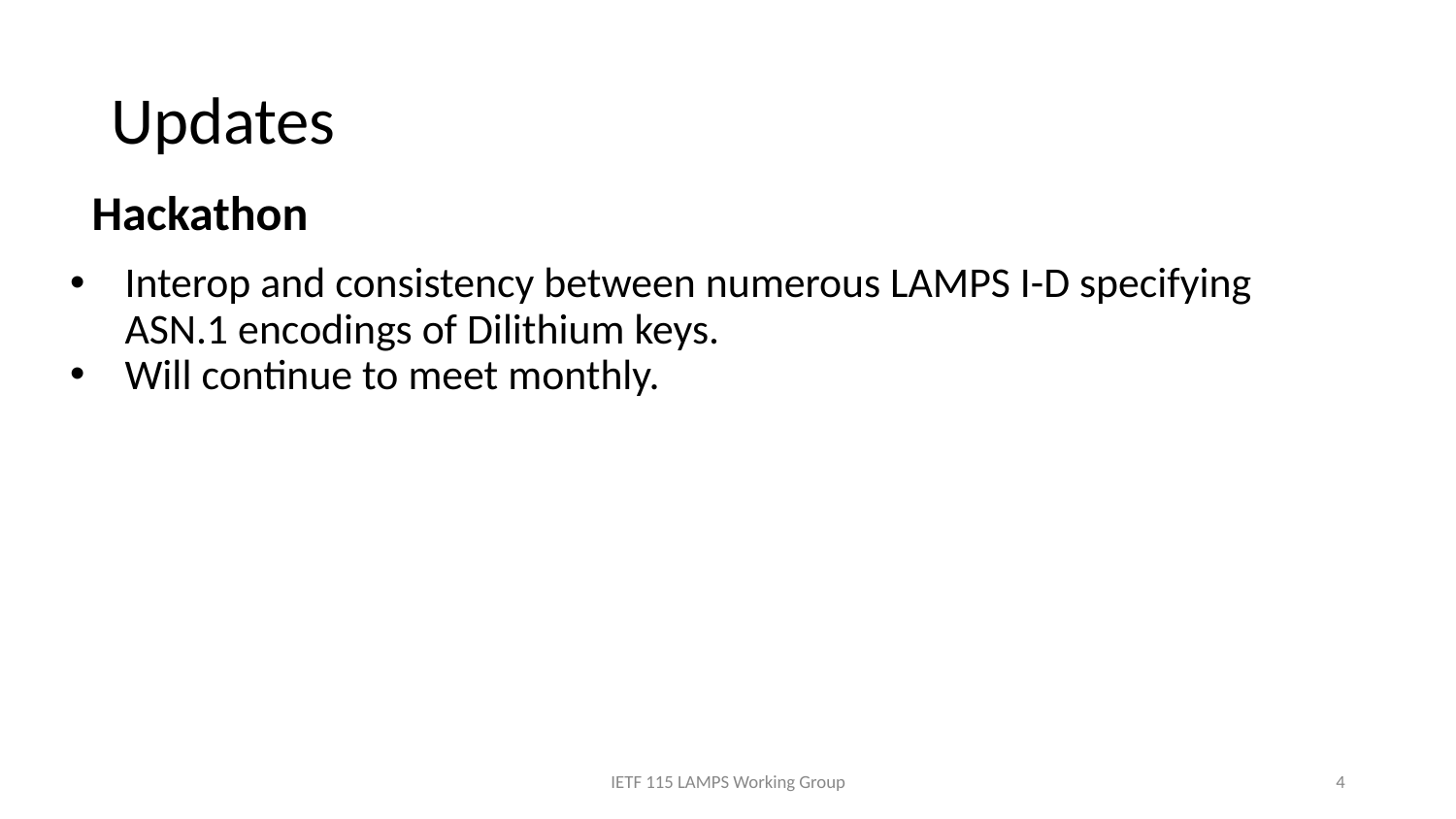

# Updates
Hackathon
Interop and consistency between numerous LAMPS I-D specifying ASN.1 encodings of Dilithium keys.
Will continue to meet monthly.
IETF 115 LAMPS Working Group
4